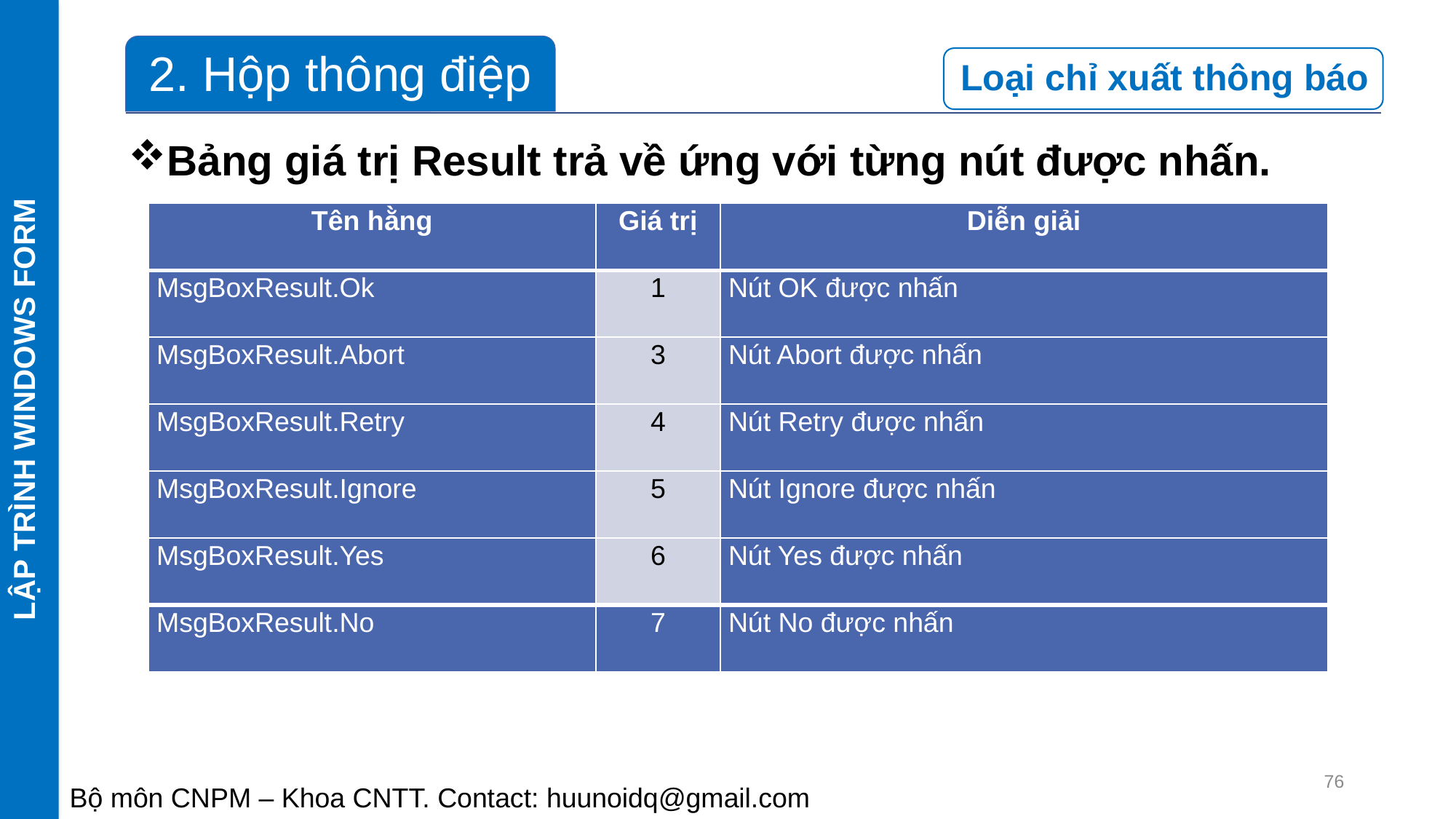

LẬP TRÌNH WINDOWS FORM
2. Hộp thông điệp
Loại chỉ xuất thông báo
Bảng giá trị Result trả về ứng với từng nút được nhấn.

| Tên hằng | Giá trị | Diễn giải |
| --- | --- | --- |
| MsgBoxResult.Ok | 1 | Nút OK được nhấn |
| MsgBoxResult.Abort | 3 | Nút Abort được nhấn |
| MsgBoxResult.Retry | 4 | Nút Retry được nhấn |
| MsgBoxResult.Ignore | 5 | Nút Ignore được nhấn |
| MsgBoxResult.Yes | 6 | Nút Yes được nhấn |
| MsgBoxResult.No | 7 | Nút No được nhấn |
76
Bộ môn CNPM – Khoa CNTT. Contact: huunoidq@gmail.com